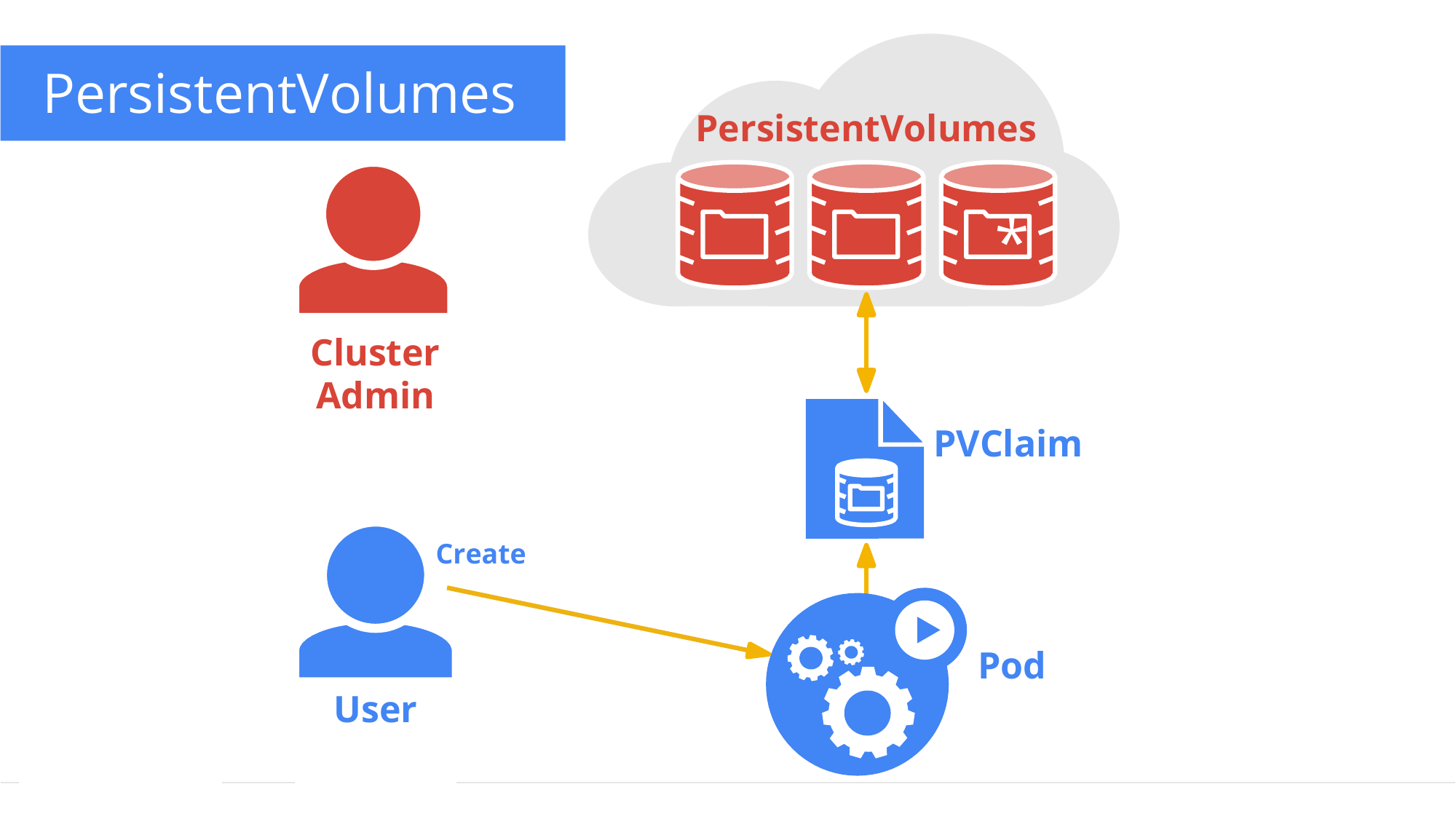

PersistentVolumes

PersistentVolumes

*

Cluster
Admin

PVClaim

Create

Pod

User